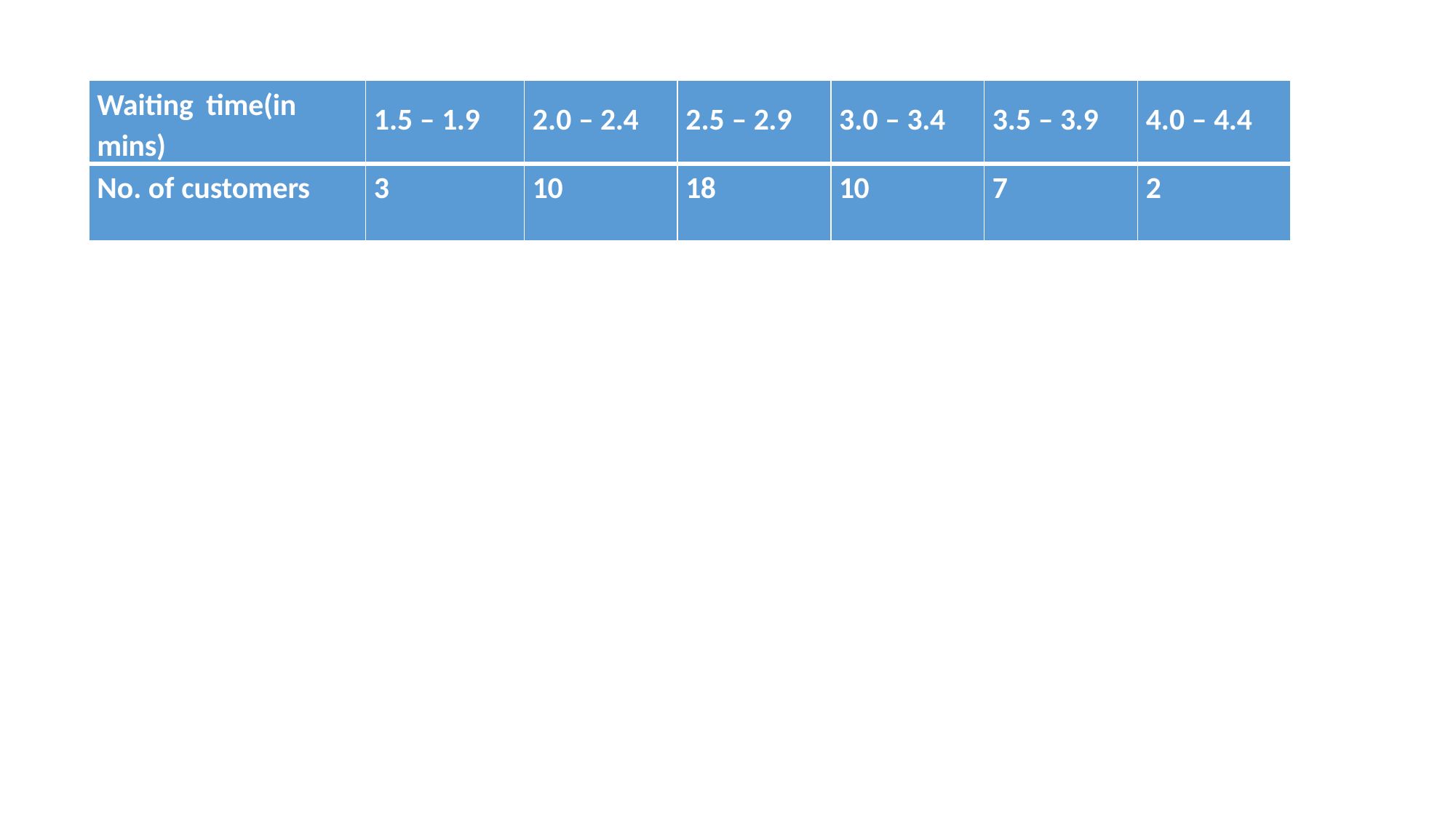

| Waiting time(in mins) | 1.5 – 1.9 | 2.0 – 2.4 | 2.5 – 2.9 | 3.0 – 3.4 | 3.5 – 3.9 | 4.0 – 4.4 |
| --- | --- | --- | --- | --- | --- | --- |
| No. of customers | 3 | 10 | 18 | 10 | 7 | 2 |